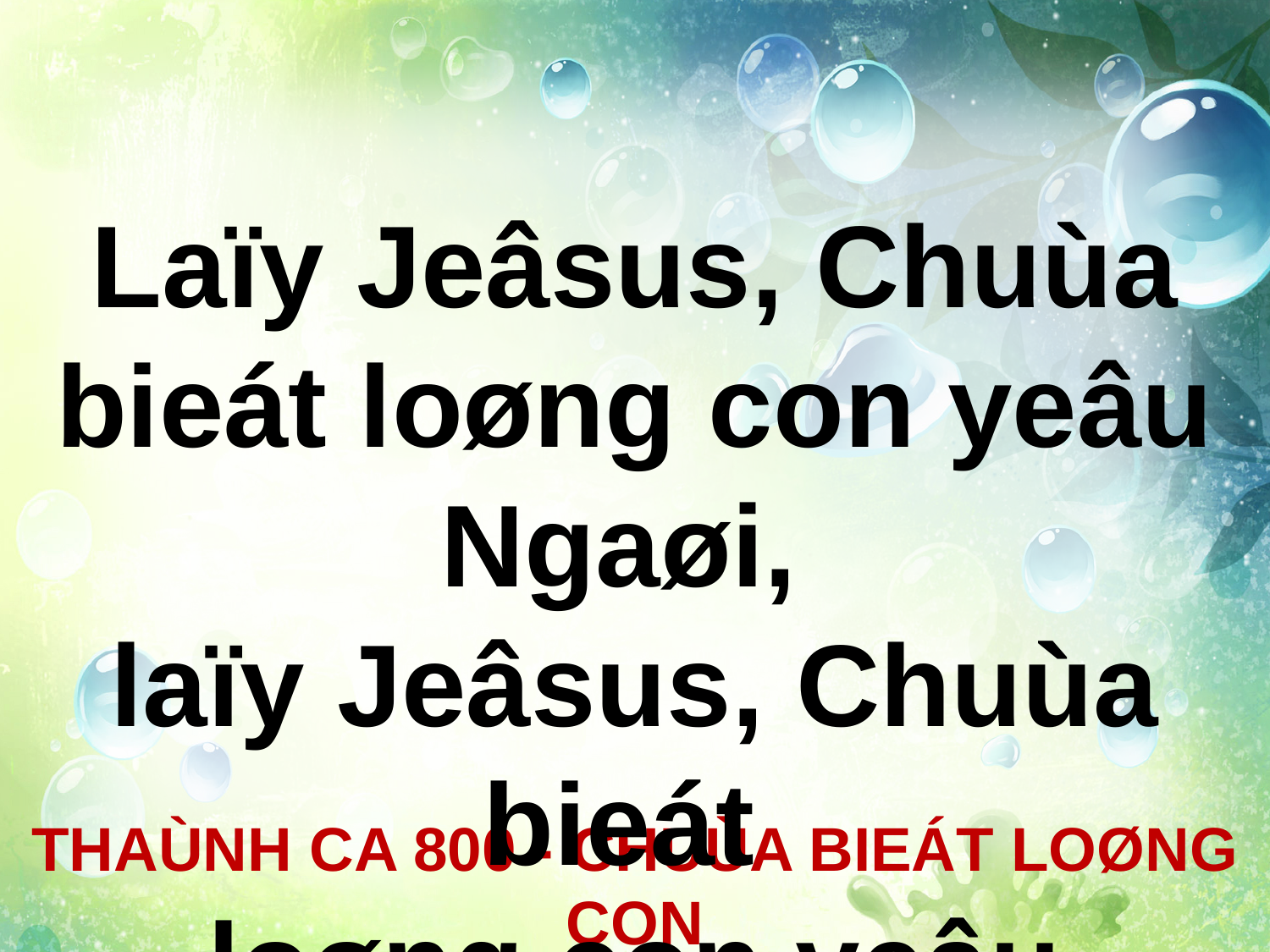

Laïy Jeâsus, Chuùa bieát loøng con yeâu Ngaøi,
laïy Jeâsus, Chuùa bieát
loøng con yeâu Chuùa.
THAÙNH CA 800 - CHUÙA BIEÁT LOØNG CON